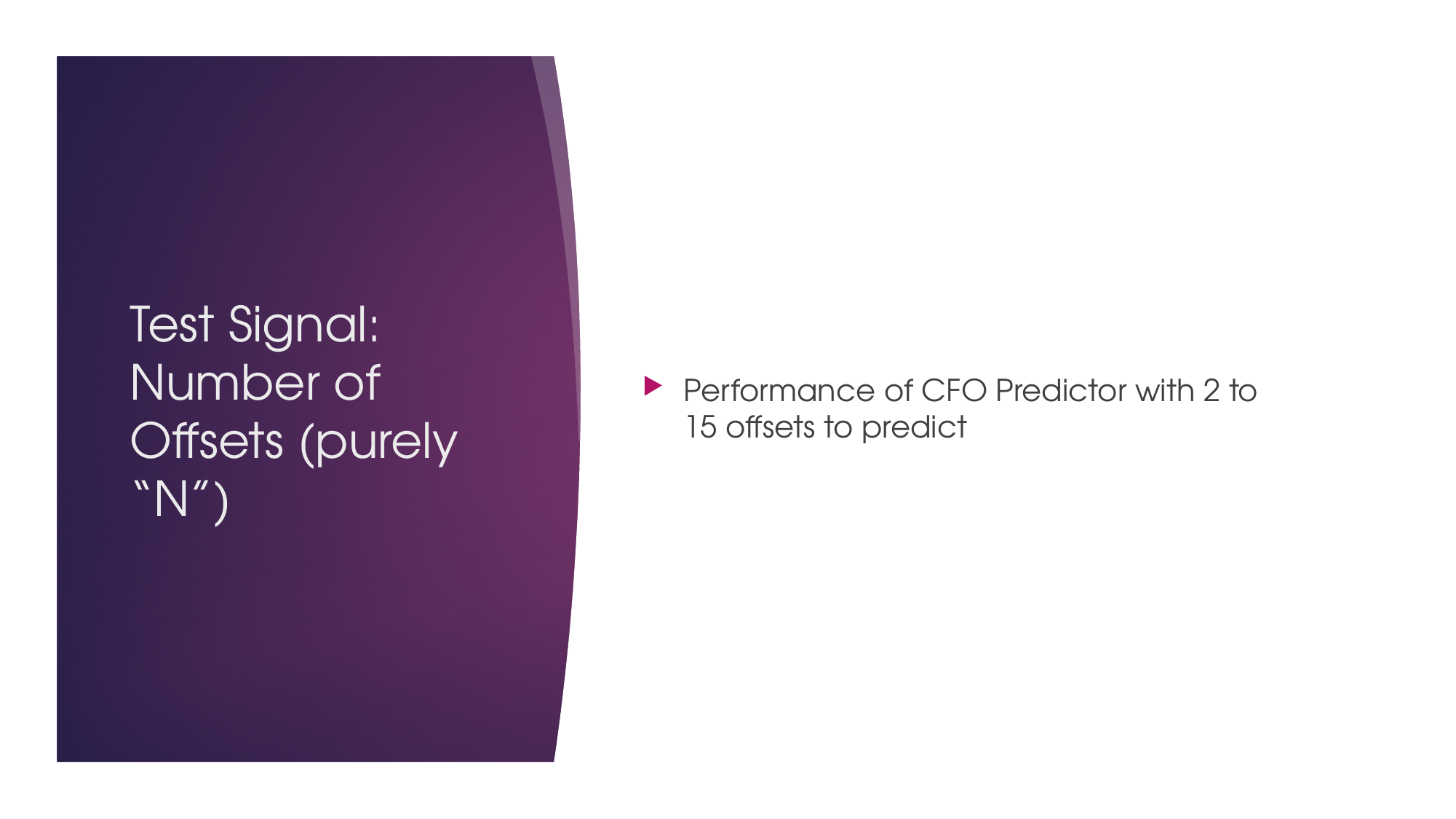

Performance of CFO Predictor with 2 to 15 offsets to predict
# Test Signal: Number of Offsets (purely “N”)